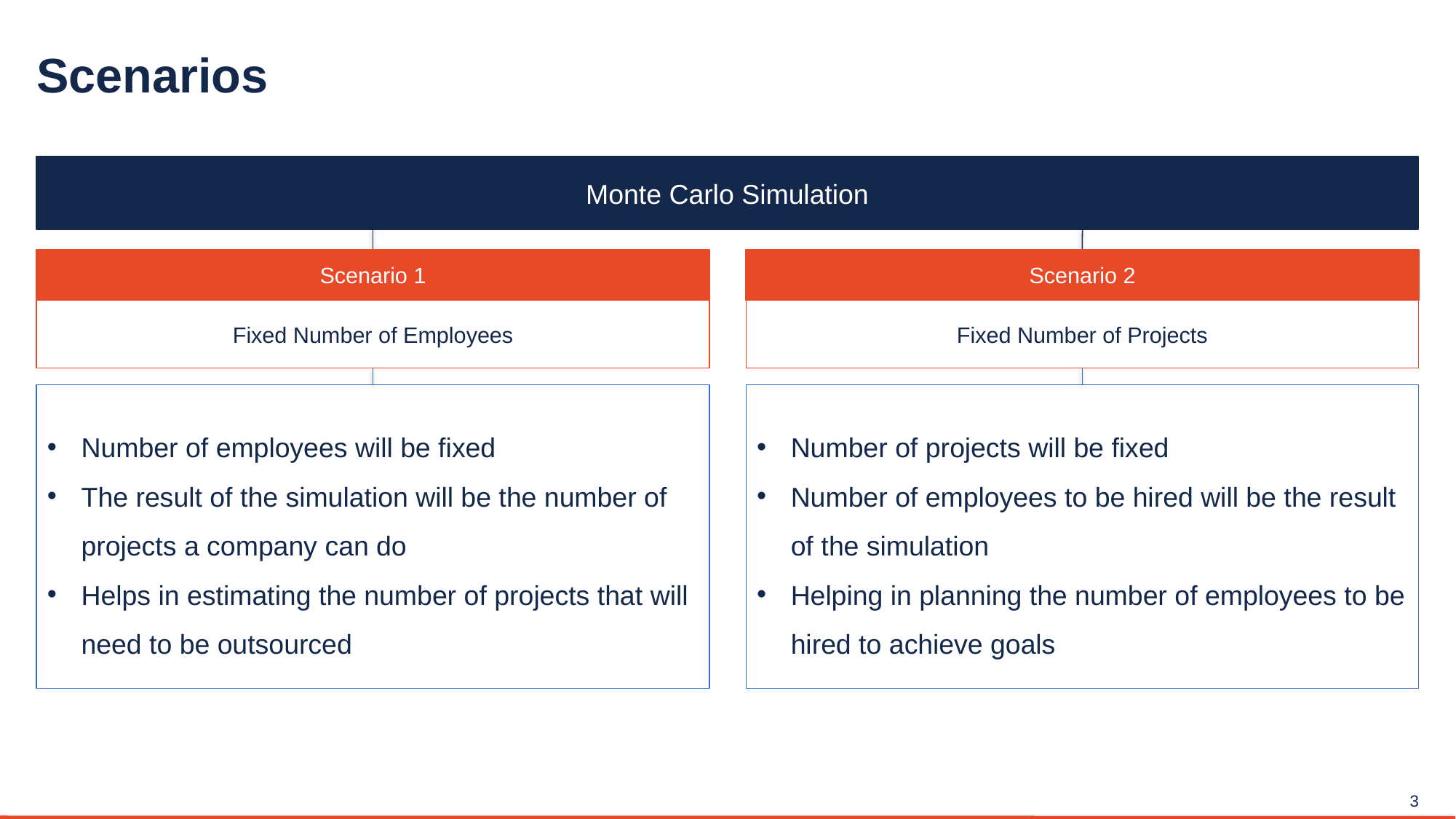

# Scenarios
Monte Carlo Simulation
Scenario 1
Scenario 2
Fixed Number of Employees
Fixed Number of Projects
Number of employees will be fixed
The result of the simulation will be the number of projects a company can do
Helps in estimating the number of projects that will need to be outsourced
Number of projects will be fixed
Number of employees to be hired will be the result of the simulation
Helping in planning the number of employees to be hired to achieve goals
3